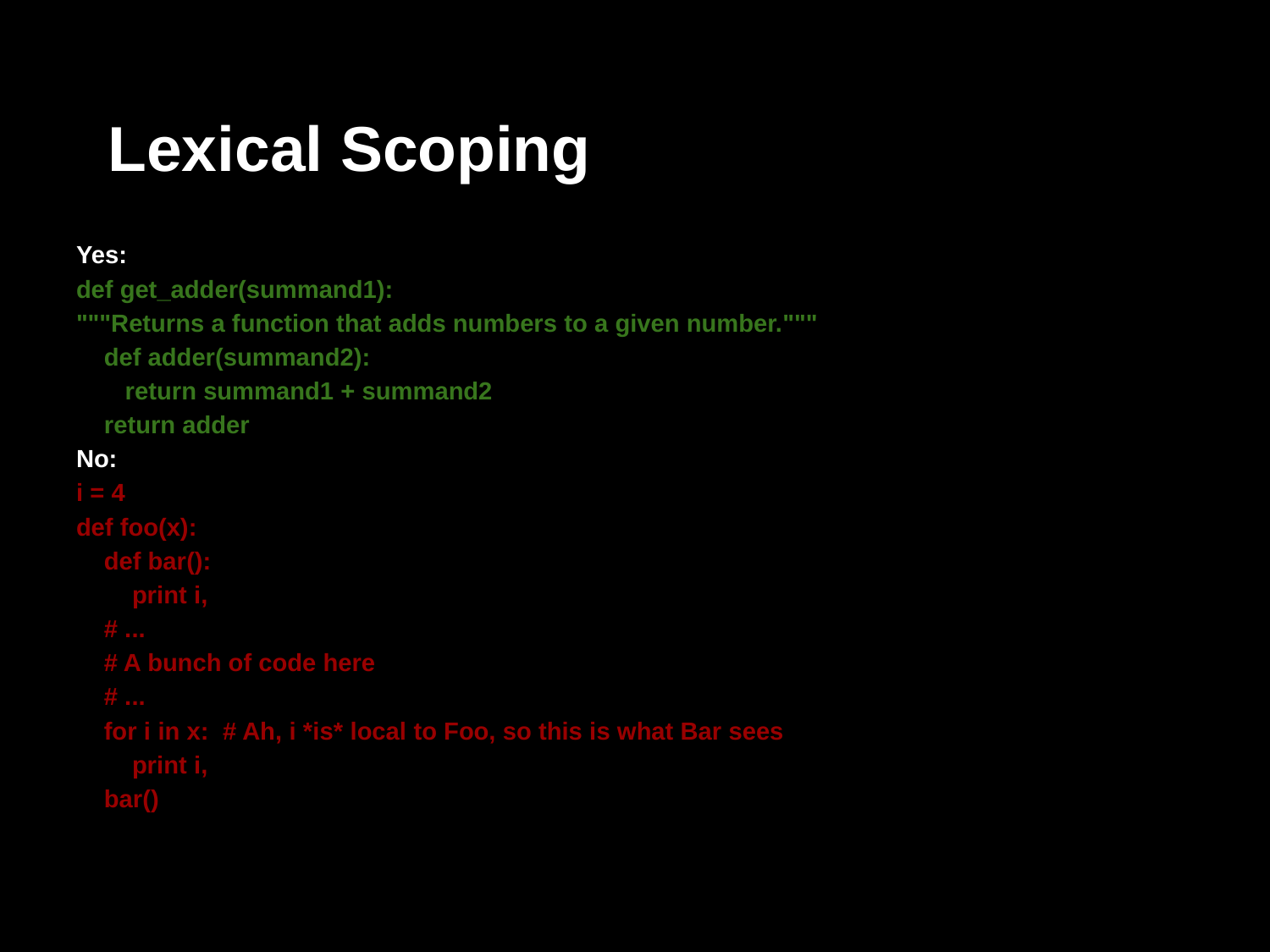

# Lexical Scoping
Yes:
def get_adder(summand1):
"""Returns a function that adds numbers to a given number."""
    def adder(summand2):
       return summand1 + summand2
    return adder
No:
i = 4
def foo(x):
    def bar():
        print i,
    # ...
    # A bunch of code here
    # ...
    for i in x:  # Ah, i *is* local to Foo, so this is what Bar sees
        print i,
    bar()